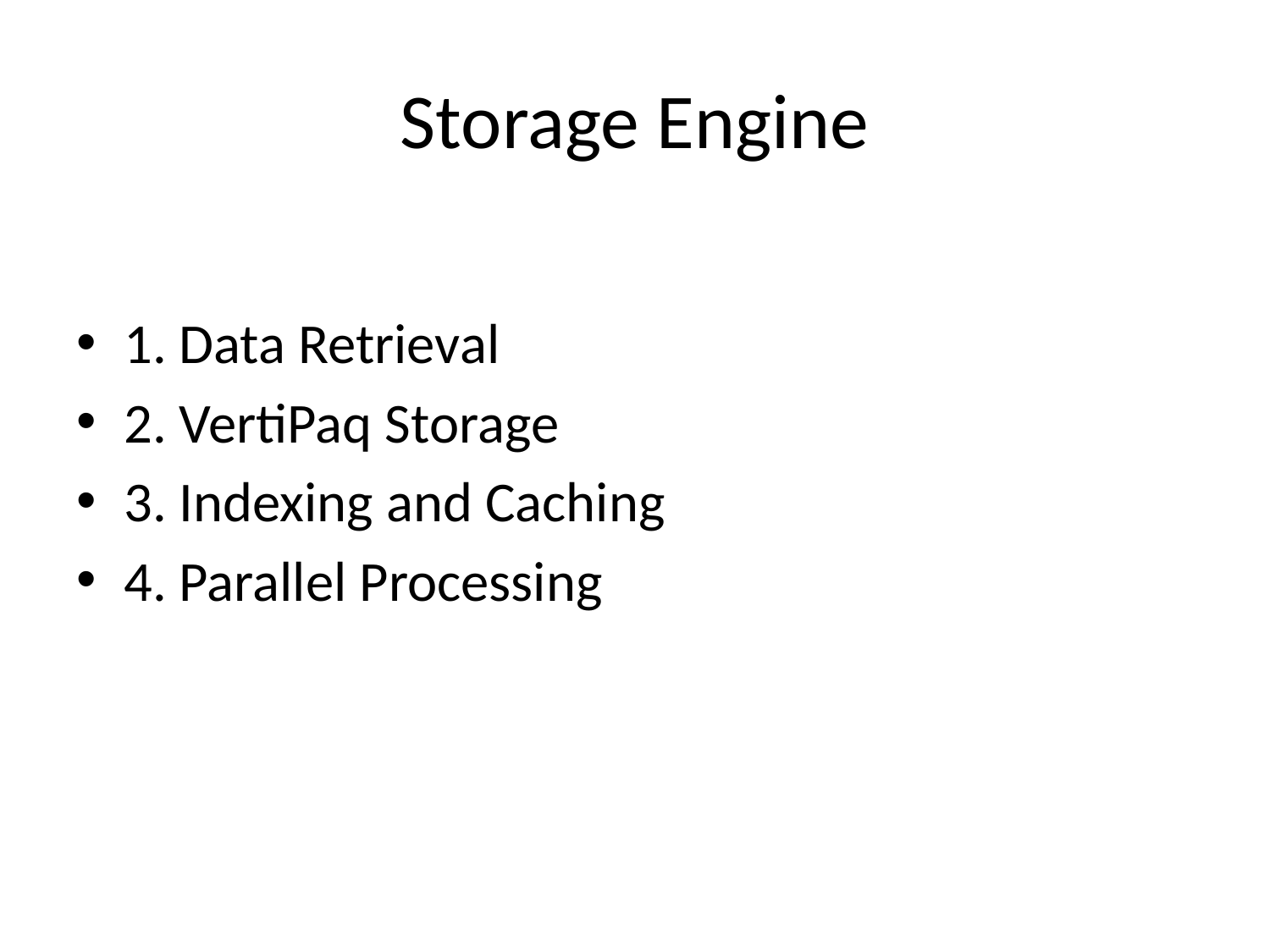

# Storage Engine

1. Data Retrieval
2. VertiPaq Storage
3. Indexing and Caching
4. Parallel Processing